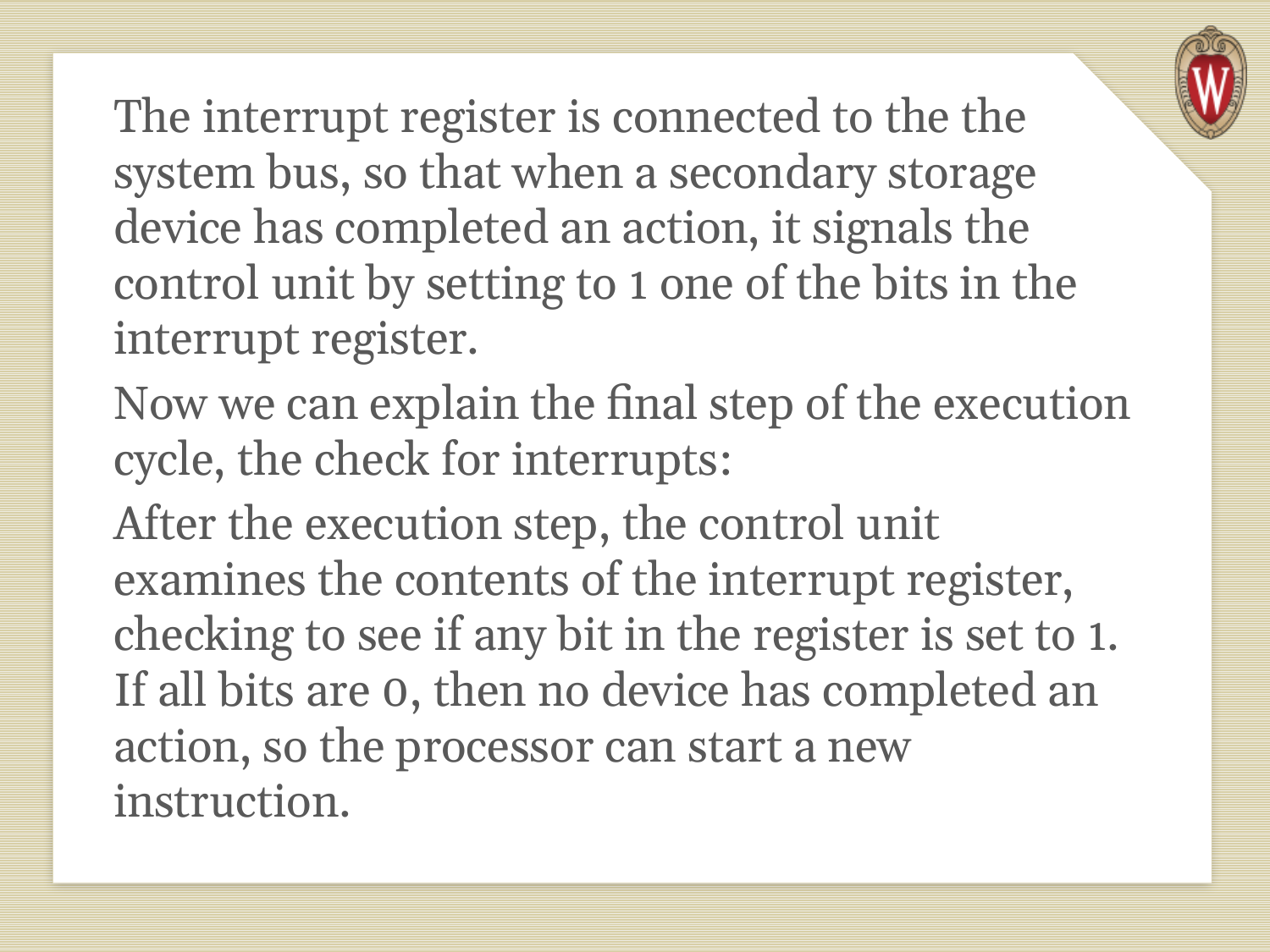

The interrupt register is connected to the the system bus, so that when a secondary storage device has completed an action, it signals the control unit by setting to 1 one of the bits in the interrupt register.
Now we can explain the final step of the execution cycle, the check for interrupts:
After the execution step, the control unit examines the contents of the interrupt register, checking to see if any bit in the register is set to 1. If all bits are 0, then no device has completed an action, so the processor can start a new instruction.